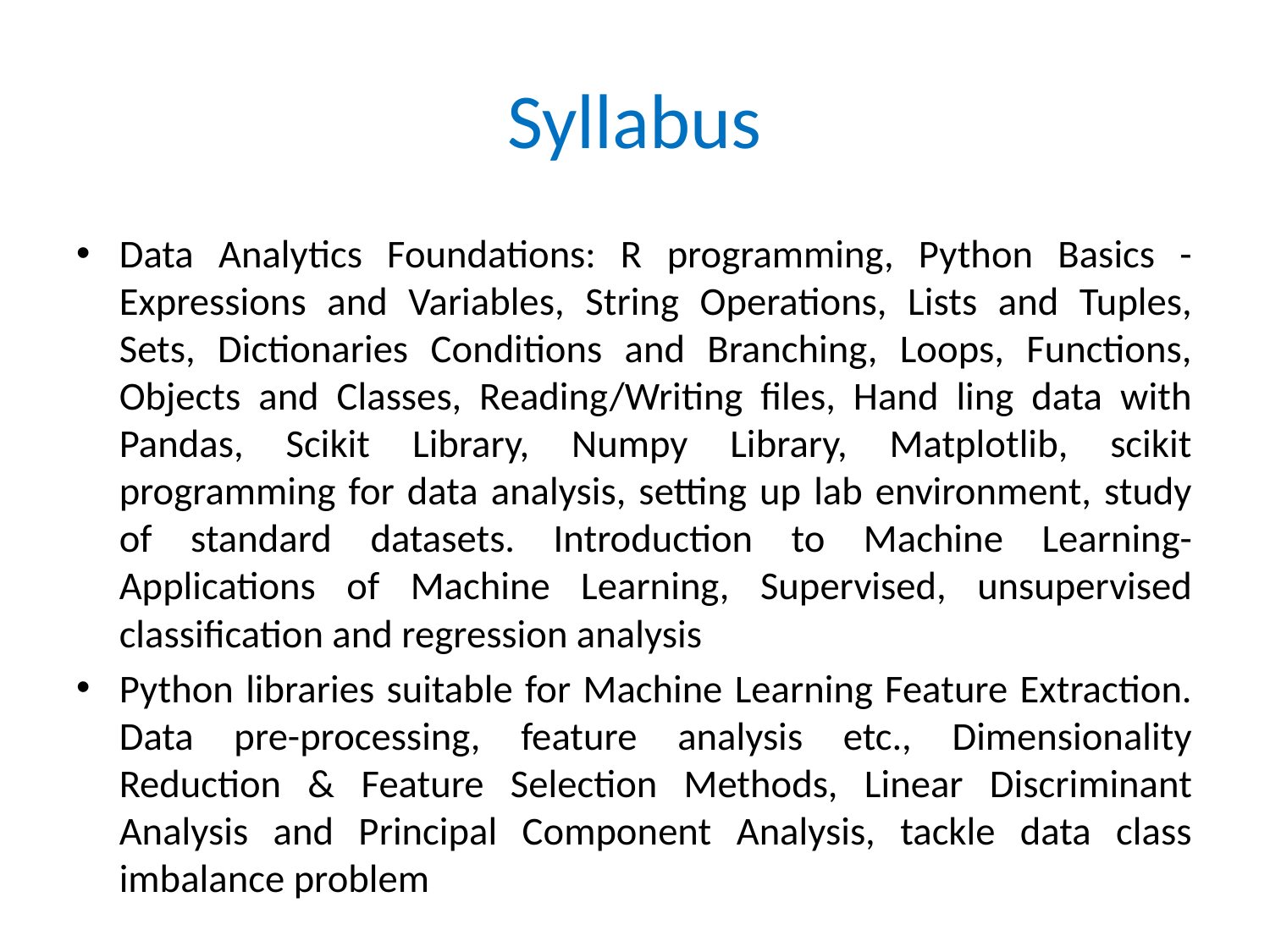

# Syllabus
Data Analytics Foundations: R programming, Python Basics -Expressions and Variables, String Operations, Lists and Tuples, Sets, Dictionaries Conditions and Branching, Loops, Functions, Objects and Classes, Reading/Writing files, Hand ling data with Pandas, Scikit Library, Numpy Library, Matplotlib, scikit programming for data analysis, setting up lab environment, study of standard datasets. Introduction to Machine Learning- Applications of Machine Learning, Supervised, unsupervised classification and regression analysis
Python libraries suitable for Machine Learning Feature Extraction. Data pre-processing, feature analysis etc., Dimensionality Reduction & Feature Selection Methods, Linear Discriminant Analysis and Principal Component Analysis, tackle data class imbalance problem